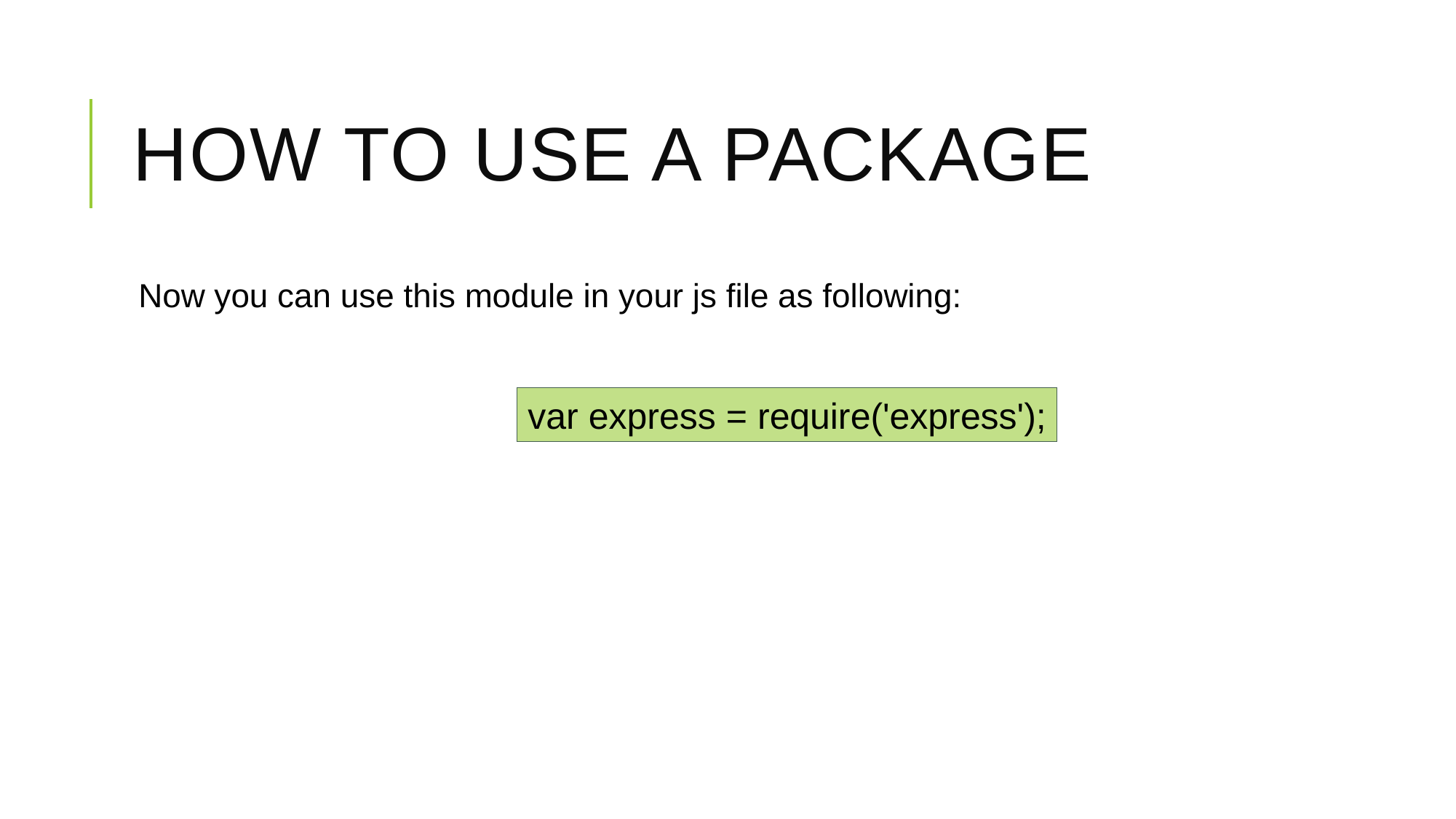

# How to Use a package
Now you can use this module in your js file as following:
var express = require('express');